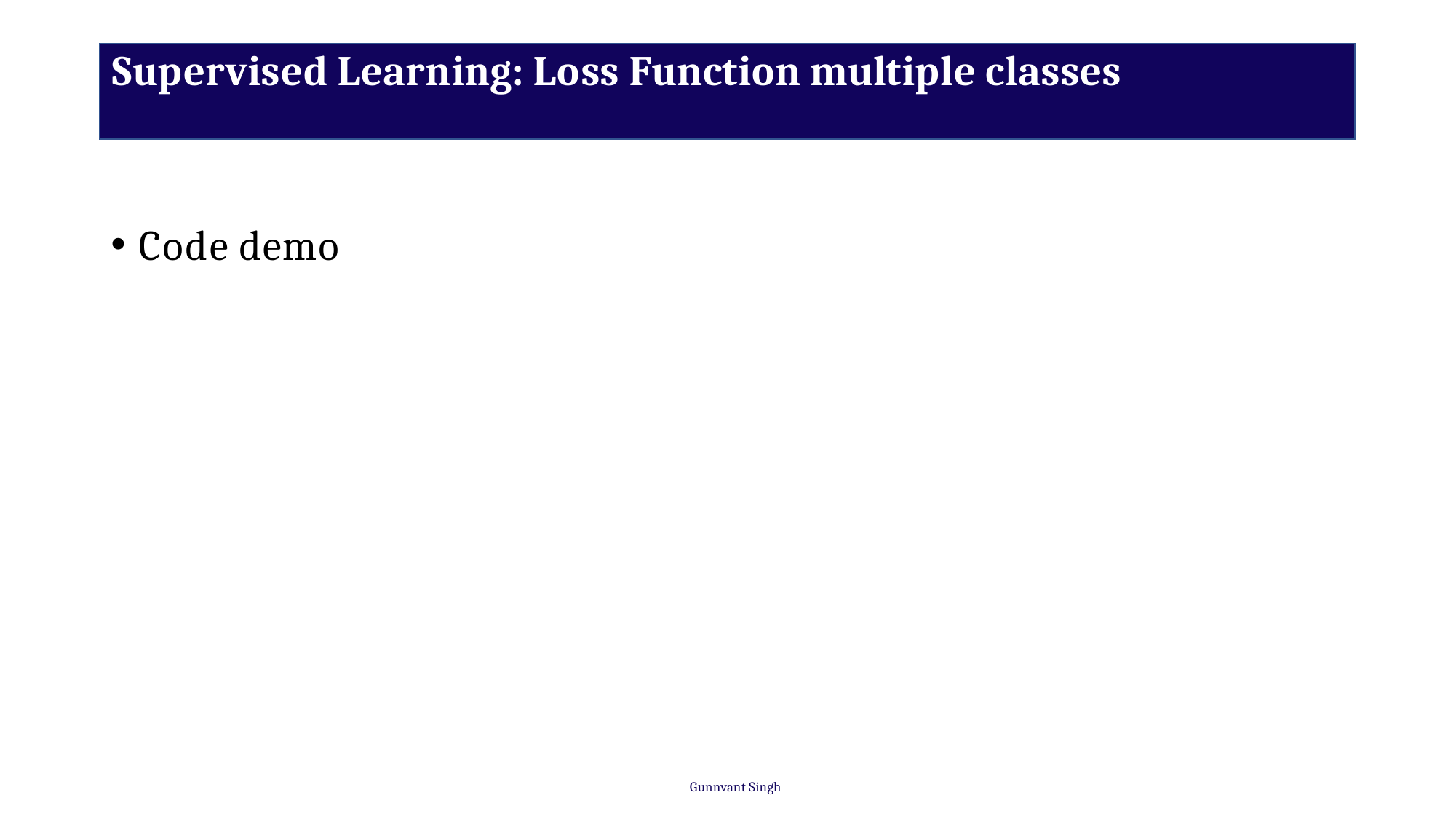

# Supervised Learning: Loss Function multiple classes
Code demo